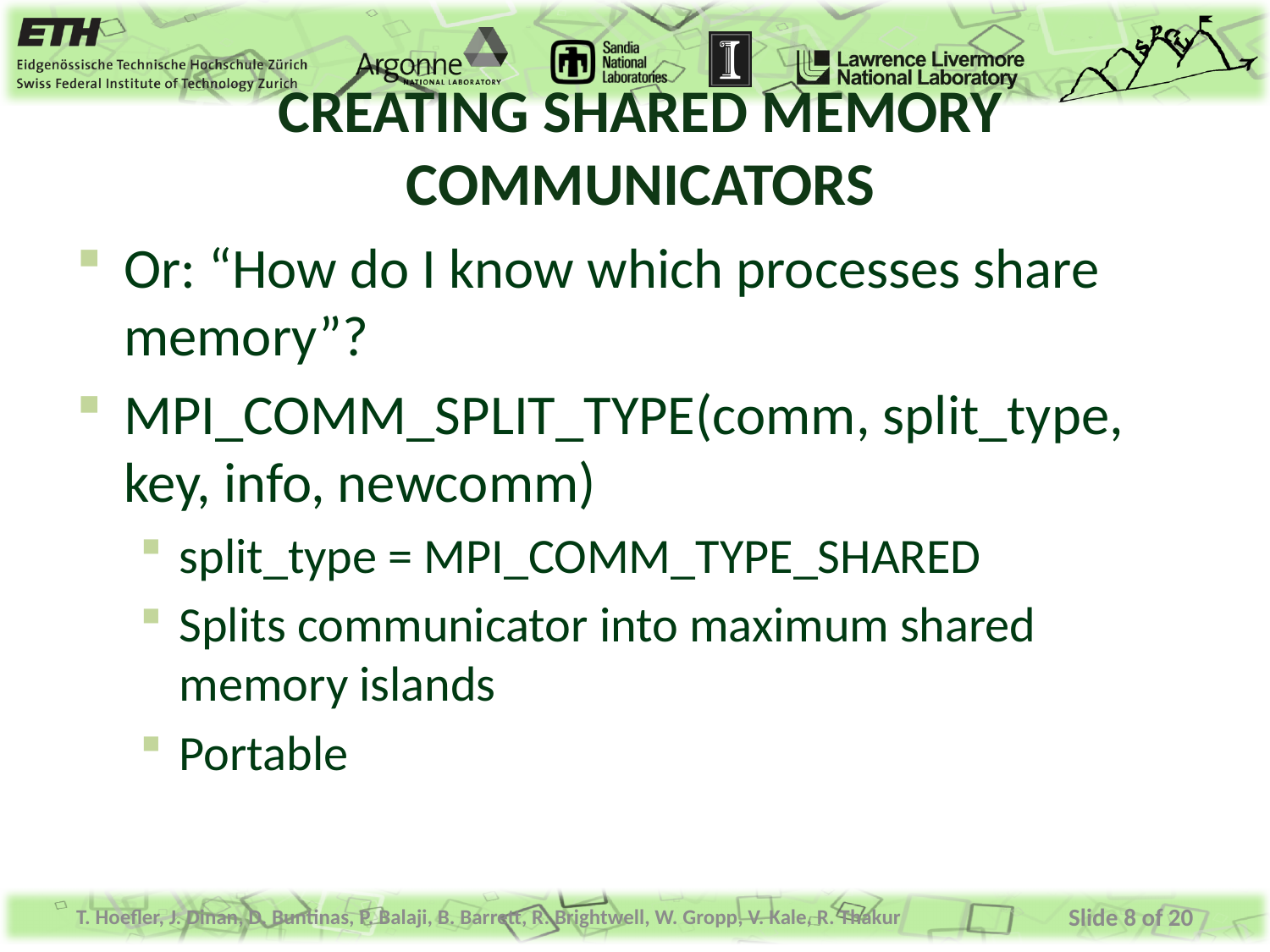

# Creating shared memory communicators
Or: “How do I know which processes share memory”?
MPI_COMM_SPLIT_TYPE(comm, split_type, key, info, newcomm)
split_type = MPI_COMM_TYPE_SHARED
Splits communicator into maximum shared memory islands
Portable

T. Hoefler, J. Dinan, D. Buntinas, P. Balaji, B. Barrett, R. Brightwell, W. Gropp, V. Kale, R. Thakur
Slide 8 of 20